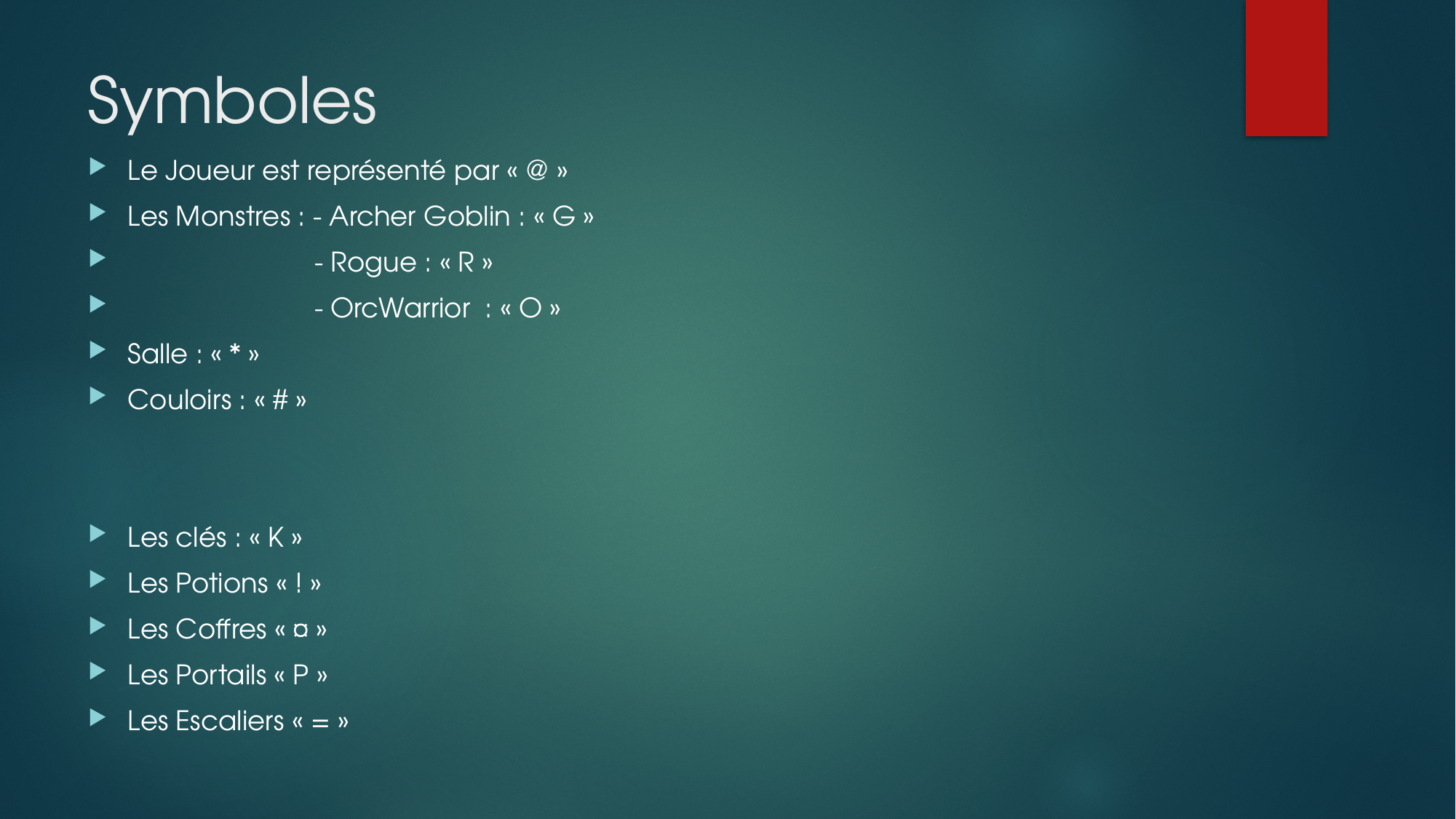

Symboles
Le Joueur est représenté par « @ »
Les Monstres : - Archer Goblin : « G »
                         - Rogue : « R »
                         - OrcWarrior  : « O »
Salle : « * »
Couloirs : « # »

Les clés : « K »
Les Potions « ! »
Les Coffres « ¤ »
Les Portails « P »
Les Escaliers « = »